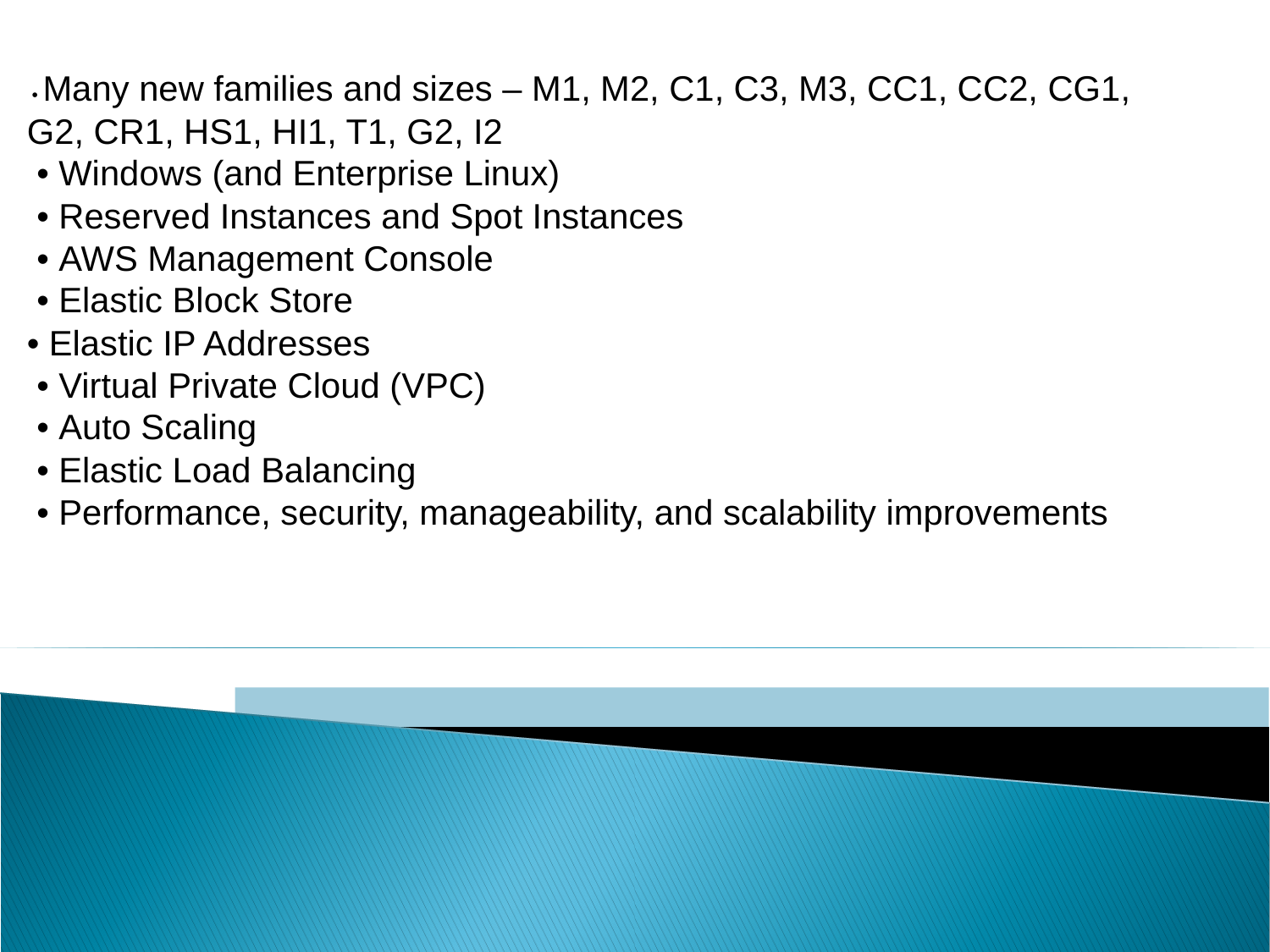

• Many new families and sizes – M1, M2, C1, C3, M3, CC1, CC2, CG1, G2, CR1, HS1, HI1, T1, G2, I2
 • Windows (and Enterprise Linux)
 • Reserved Instances and Spot Instances
 • AWS Management Console
 • Elastic Block Store
• Elastic IP Addresses
 • Virtual Private Cloud (VPC)
 • Auto Scaling
 • Elastic Load Balancing
 • Performance, security, manageability, and scalability improvements